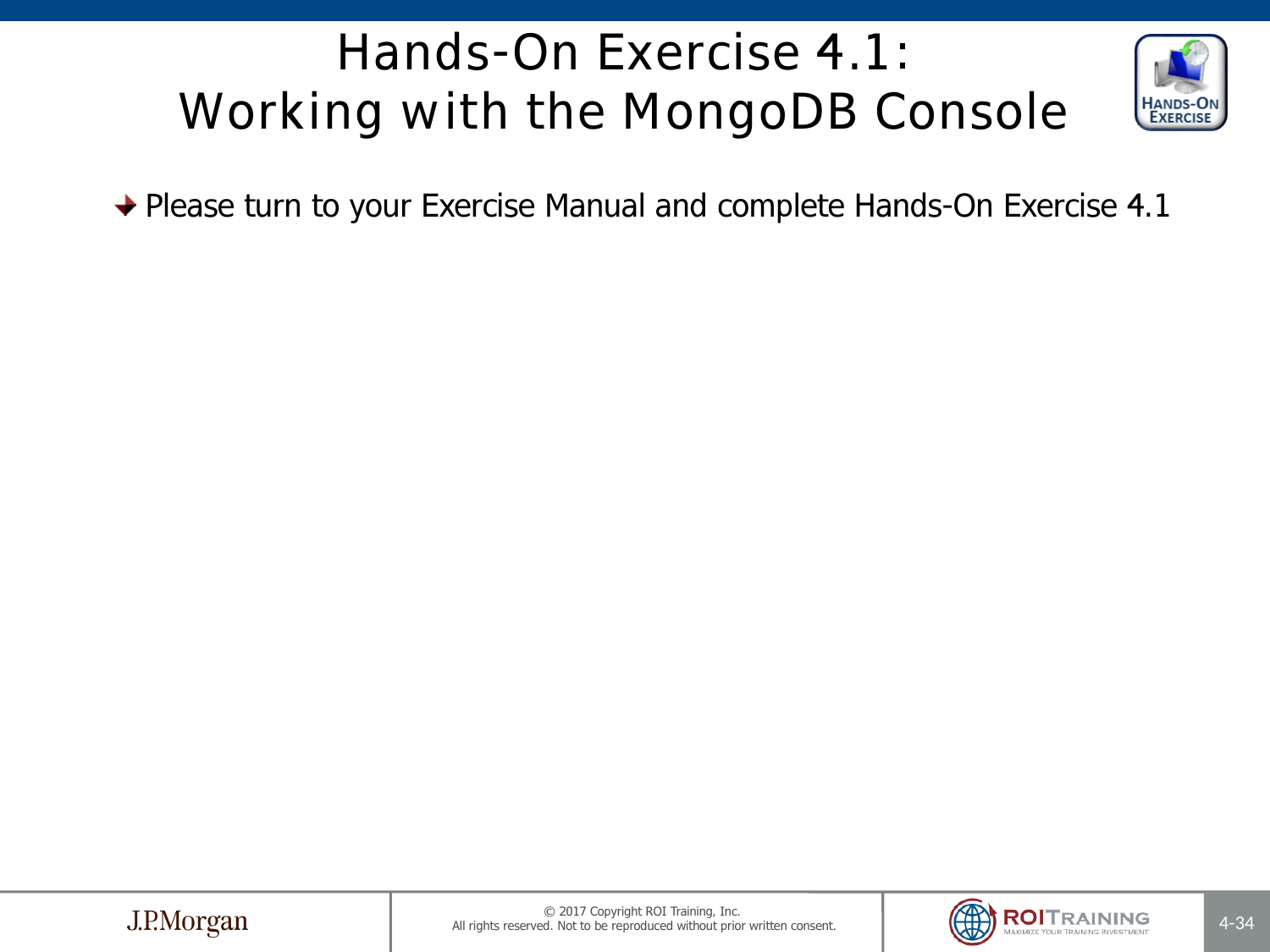

Hands-On Exercise 4.1:
Working with the MongoDB Console
Please turn to your Exercise Manual and complete Hands-On Exercise 4.1